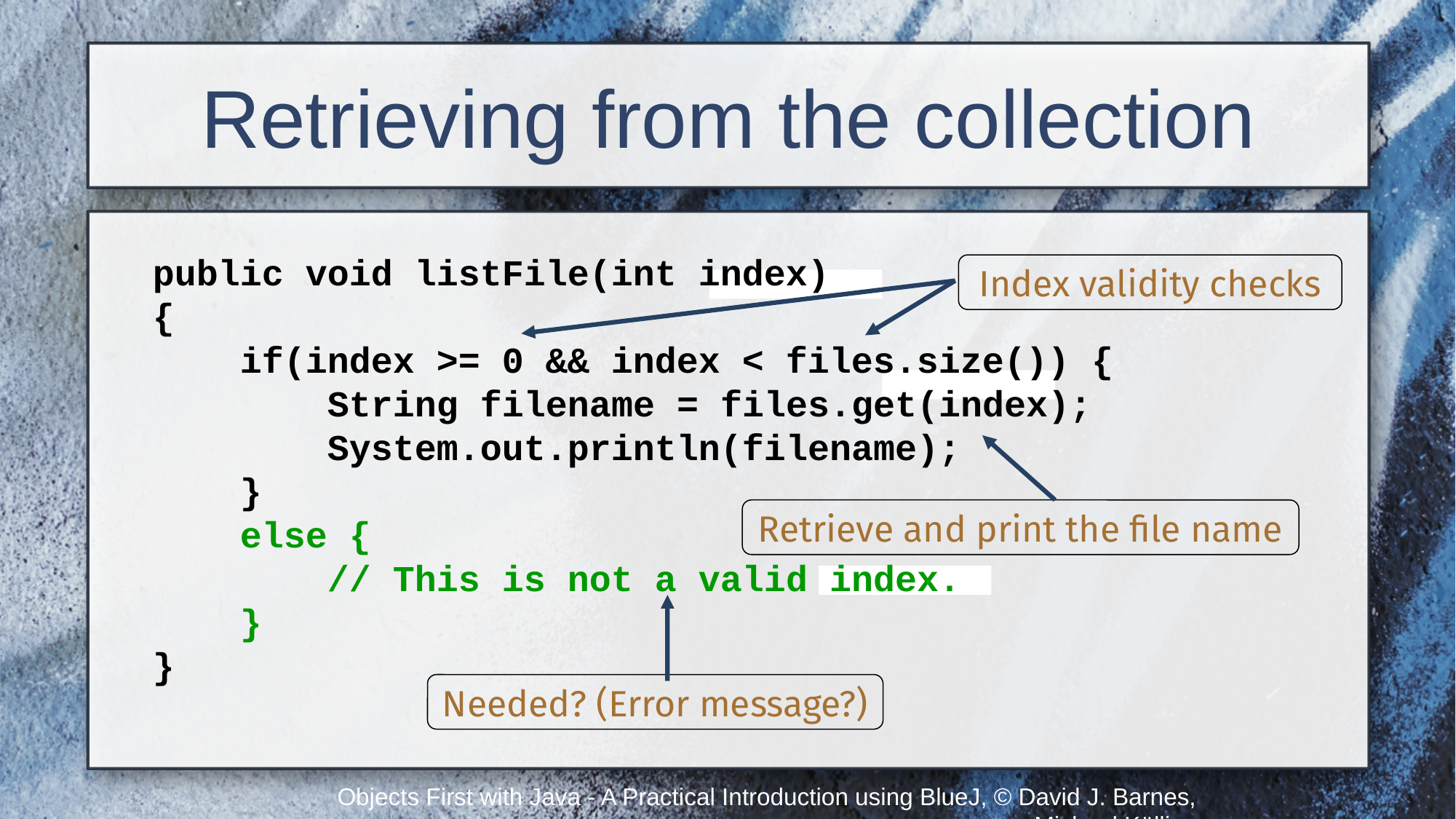

# Retrieving from the collection

public void listFile(int index)
{
    if(index >= 0 && index < files.size()) {
        String filename = files.get(index);
        System.out.println(filename);
    }
    else {
        // This is not a valid index.
    }
}
Index validity checks

Retrieve and print the file name

Needed? (Error message?)